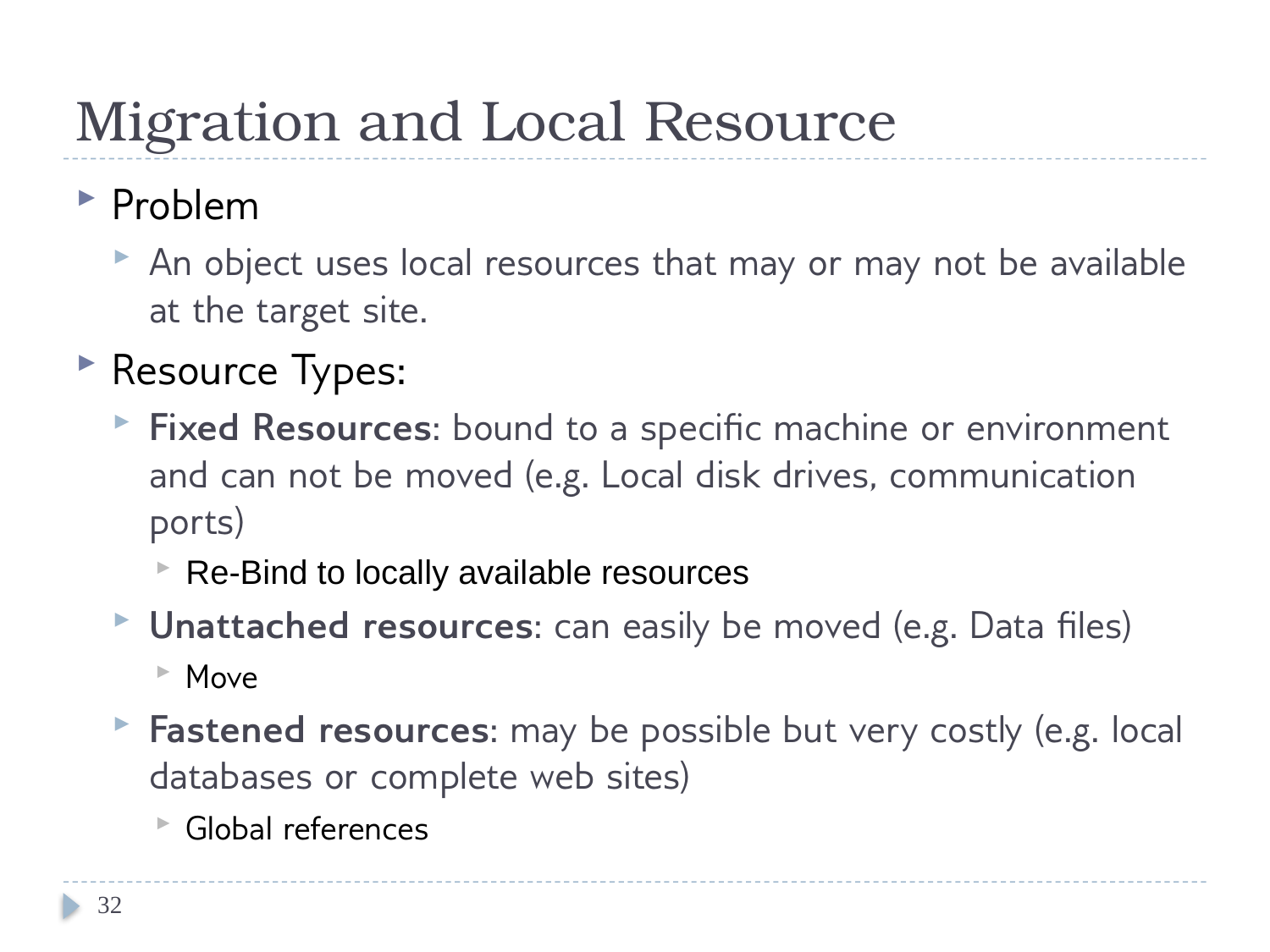

# Migration and Local Resource
Problem
An object uses local resources that may or may not be available at the target site.
Resource Types:
Fixed Resources: bound to a specific machine or environment and can not be moved (e.g. Local disk drives, communication ports)
Re-Bind to locally available resources
Unattached resources: can easily be moved (e.g. Data files)
Move
Fastened resources: may be possible but very costly (e.g. local databases or complete web sites)
Global references
32